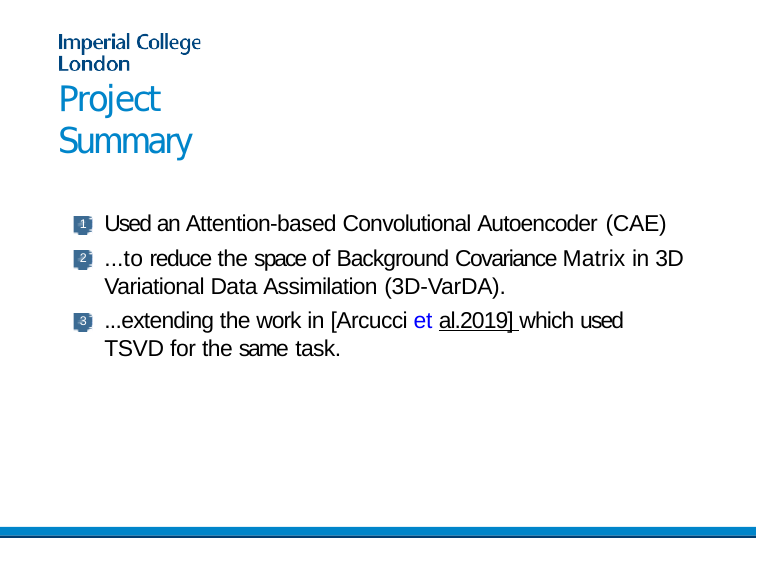

# Project Summary
Used an Attention-based Convolutional Autoencoder (CAE)
...to reduce the space of Background Covariance Matrix in 3D  Variational Data Assimilation (3D-VarDA).
...extending the work in [Arcucci et al.2019] which used  TSVD for the same task.
1

2

3